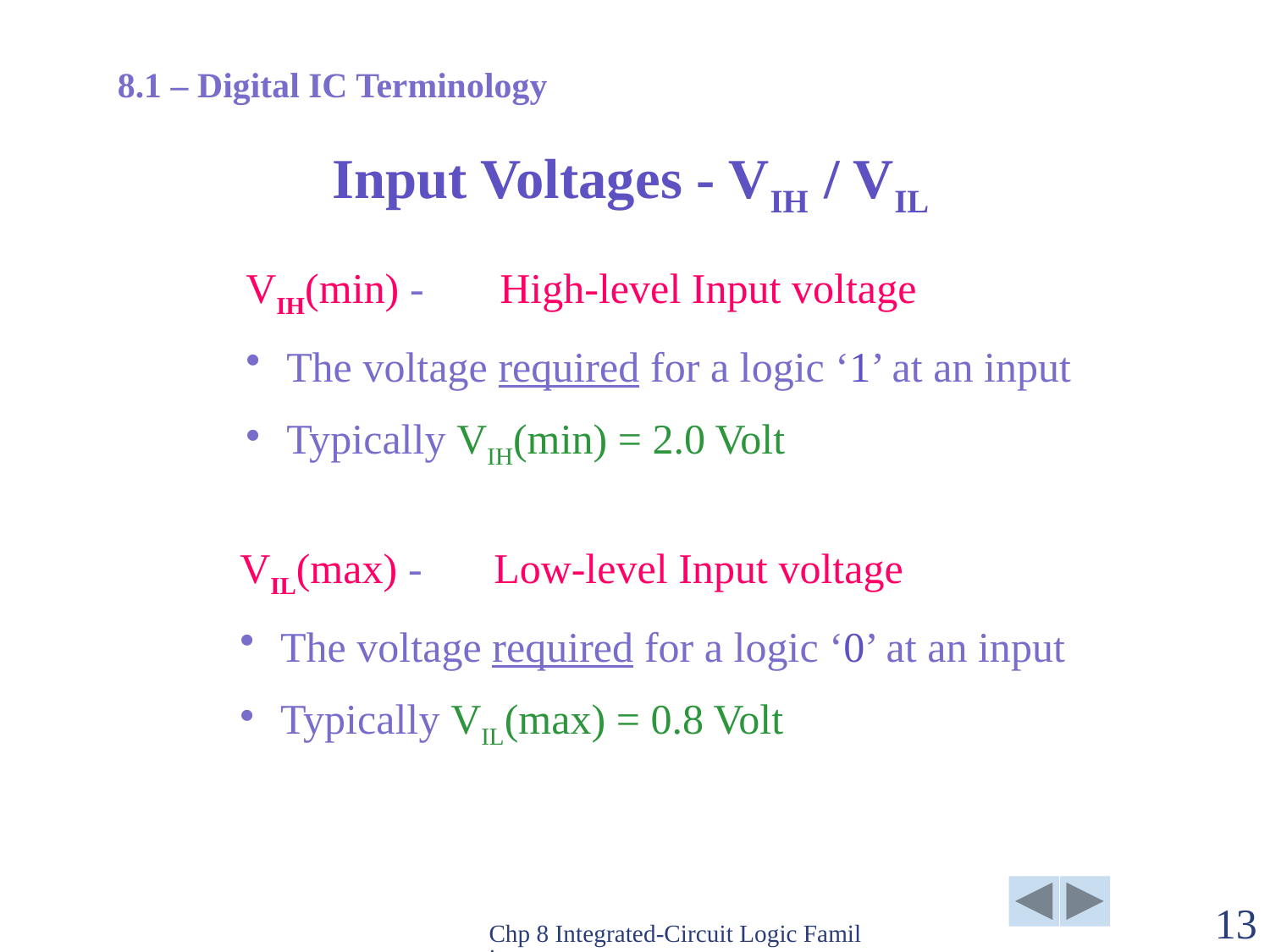

8.1 – Digital IC Terminology
# Input Voltages - VIH  / VIL
VIH(min) -	High-level Input voltage
 The voltage required for a logic ‘1’ at an input
 Typically VIH(min) = 2.0 Volt
VIL(max) -	Low-level Input voltage
 The voltage required for a logic ‘0’ at an input
 Typically VIL(max) = 0.8 Volt
Chp 8 Integrated-Circuit Logic Families
13